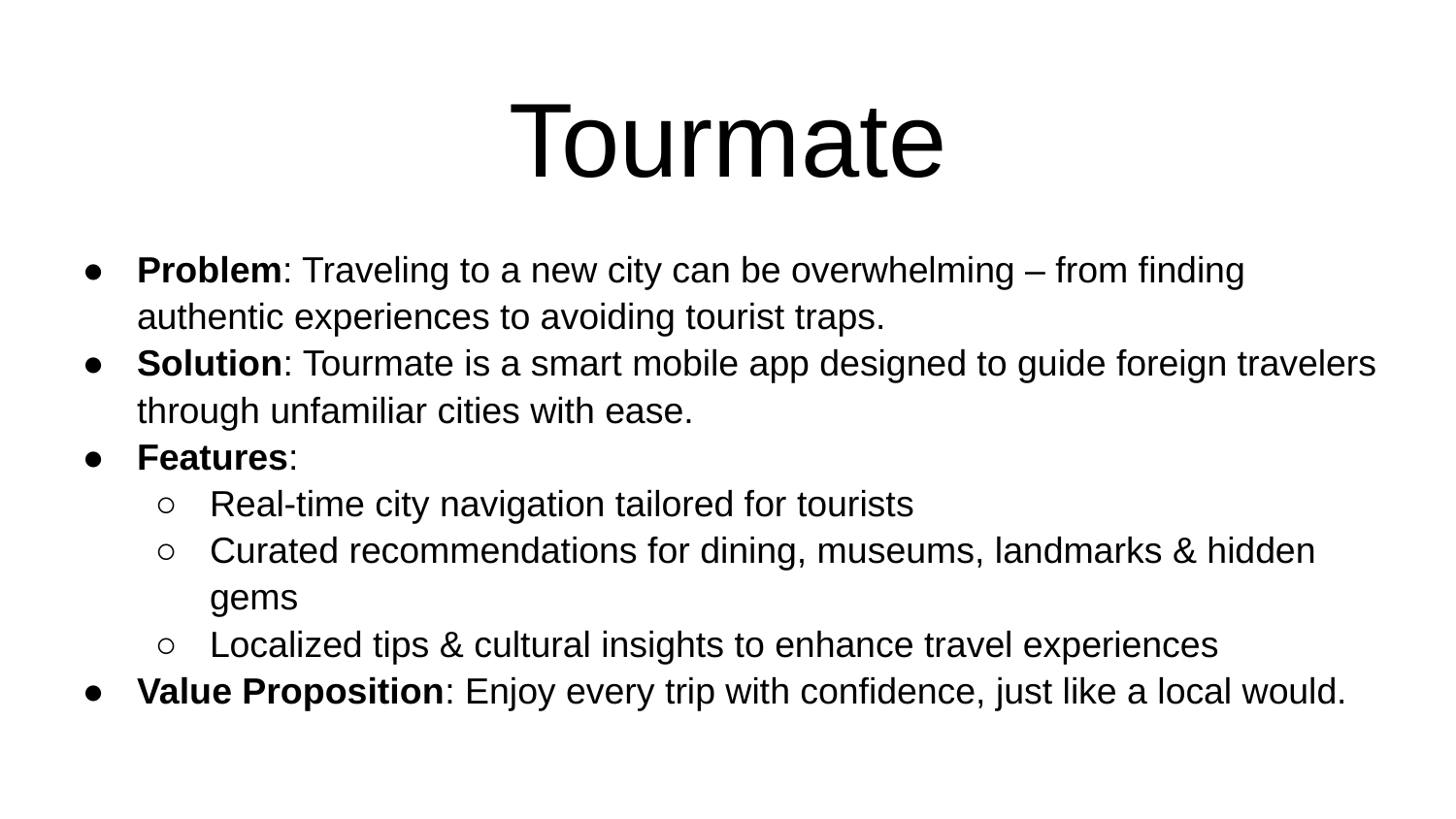

# Tourmate
Problem: Traveling to a new city can be overwhelming – from finding authentic experiences to avoiding tourist traps.
Solution: Tourmate is a smart mobile app designed to guide foreign travelers through unfamiliar cities with ease.
Features:
Real-time city navigation tailored for tourists
Curated recommendations for dining, museums, landmarks & hidden gems
Localized tips & cultural insights to enhance travel experiences
Value Proposition: Enjoy every trip with confidence, just like a local would.